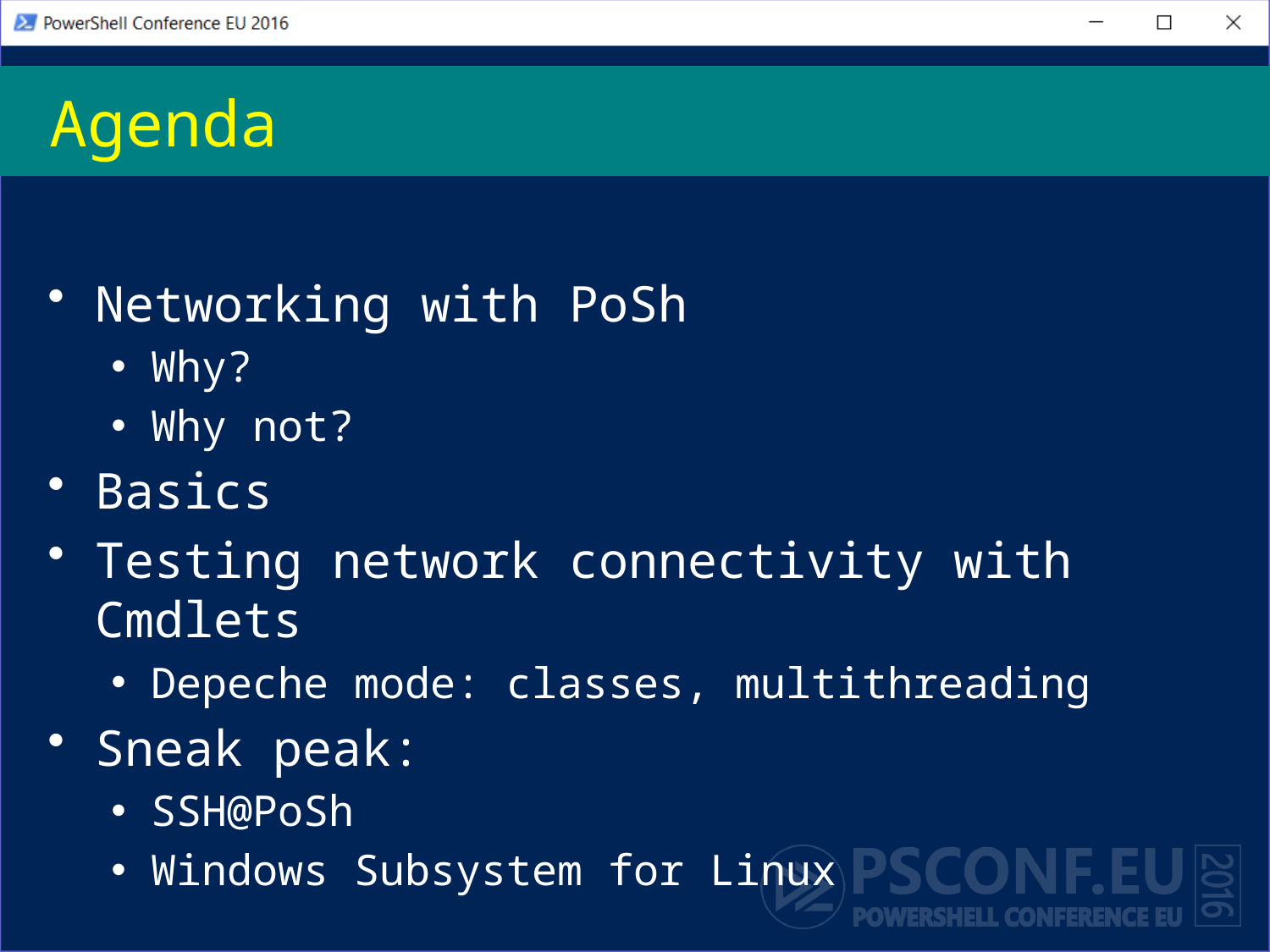

# Agenda
Networking with PoSh
Why?
Why not?
Basics
Testing network connectivity with Cmdlets
Depeche mode: classes, multithreading
Sneak peak:
SSH@PoSh
Windows Subsystem for Linux